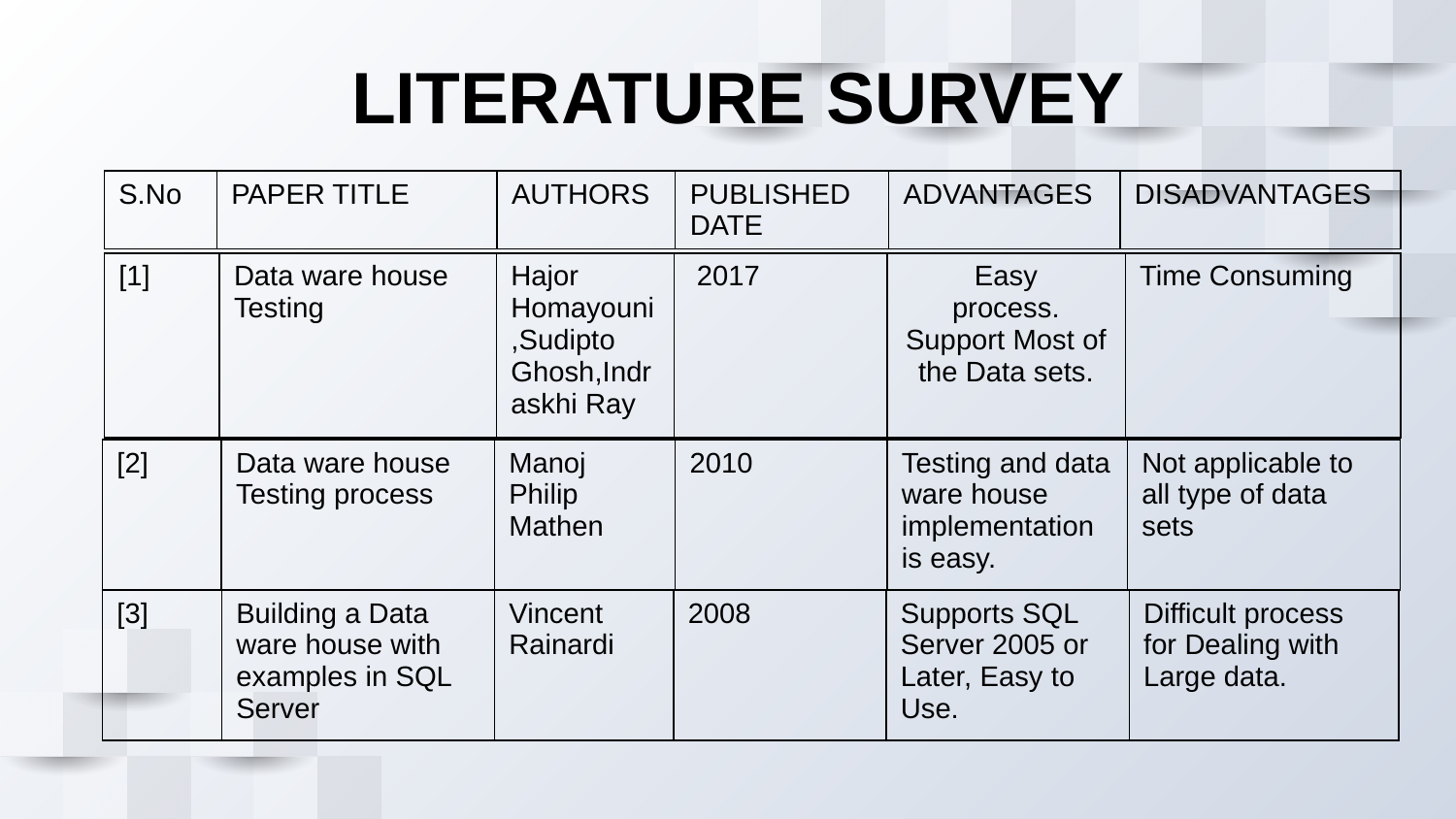

LITERATURE SURVEY
| S.No | PAPER TITLE | AUTHORS | PUBLISHED DATE | ADVANTAGES | DISADVANTAGES |
| --- | --- | --- | --- | --- | --- |
| [1] | Data ware house Testing | Hajor Homayouni,Sudipto Ghosh,Indraskhi Ray | 2017 | Easy process. Support Most of the Data sets. | Time Consuming |
| --- | --- | --- | --- | --- | --- |
| [2] | Data ware house Testing process | Manoj Philip Mathen | 2010 | Testing and data ware house implementation is easy. | Not applicable to all type of data sets |
| --- | --- | --- | --- | --- | --- |
| [3] | Building a Data ware house with examples in SQL Server | Vincent Rainardi | 2008 | Supports SQL Server 2005 or Later, Easy to Use. | Difficult process for Dealing with Large data. |
| --- | --- | --- | --- | --- | --- |